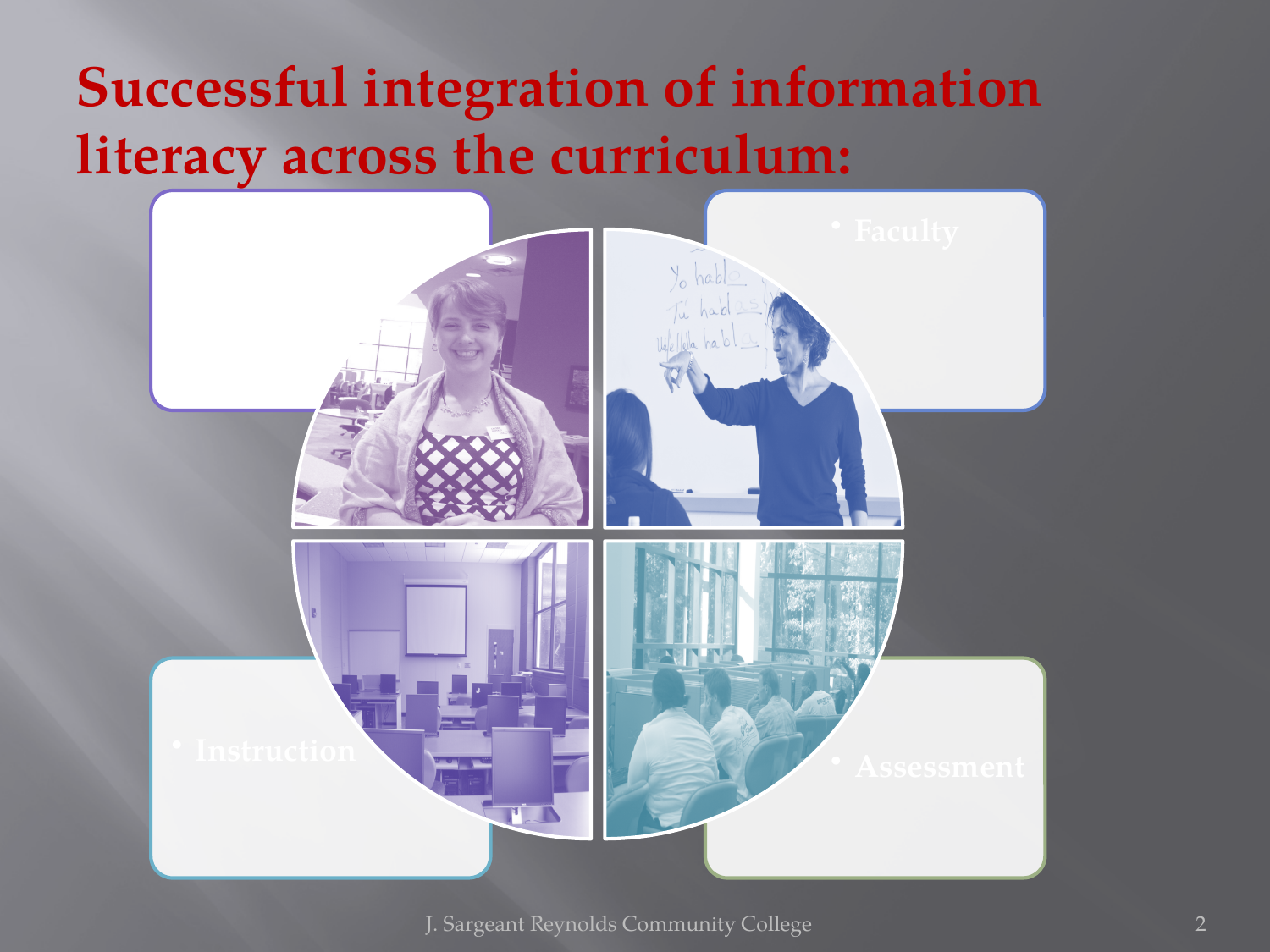

# Successful integration of information literacy across the curriculum:
Assessment
Instruction
Faculty
Librarians

J. Sargeant Reynolds Community College
2